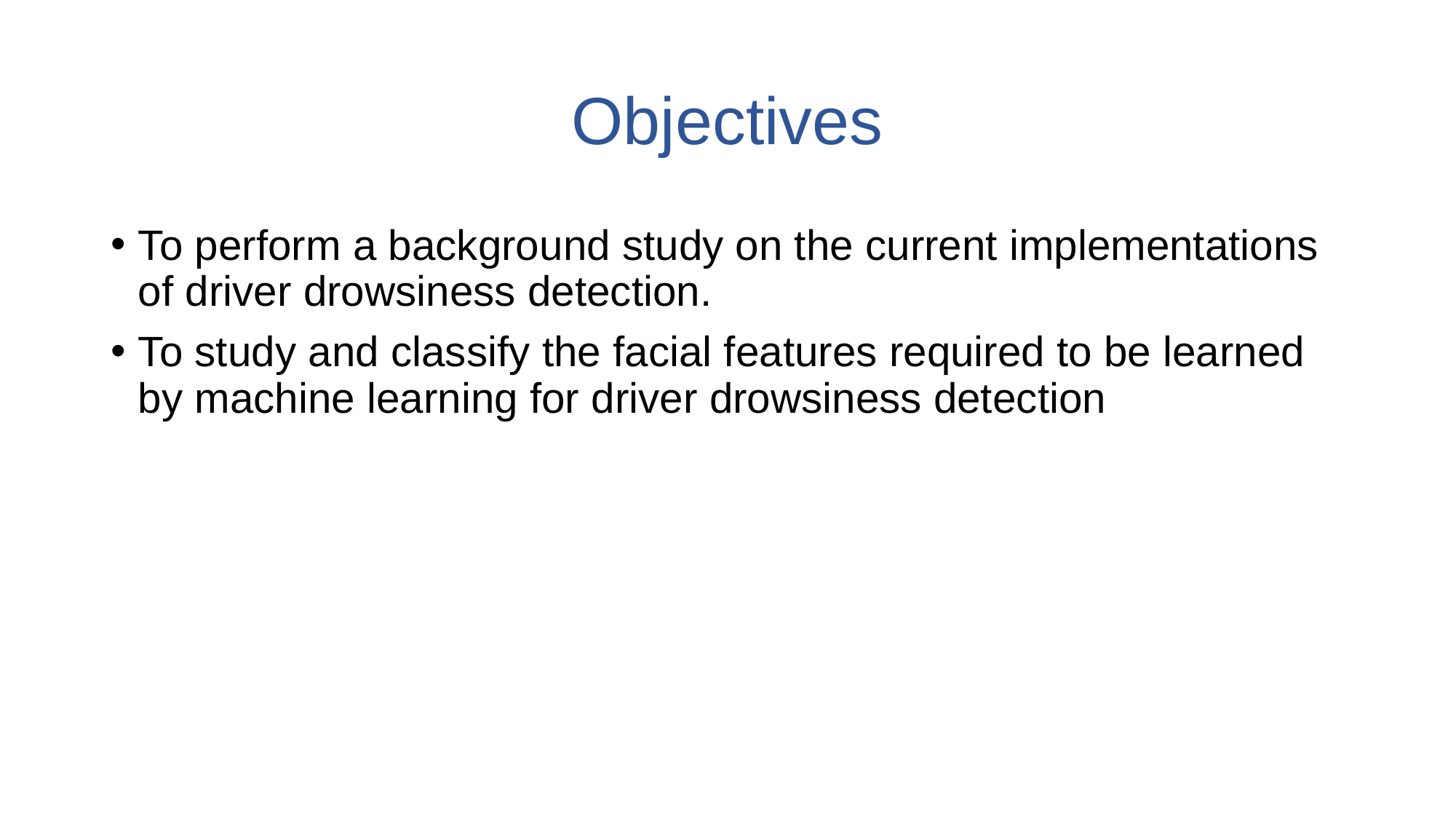

# Objectives
To perform a background study on the current implementations of driver drowsiness detection.
To study and classify the facial features required to be learned by machine learning for driver drowsiness detection